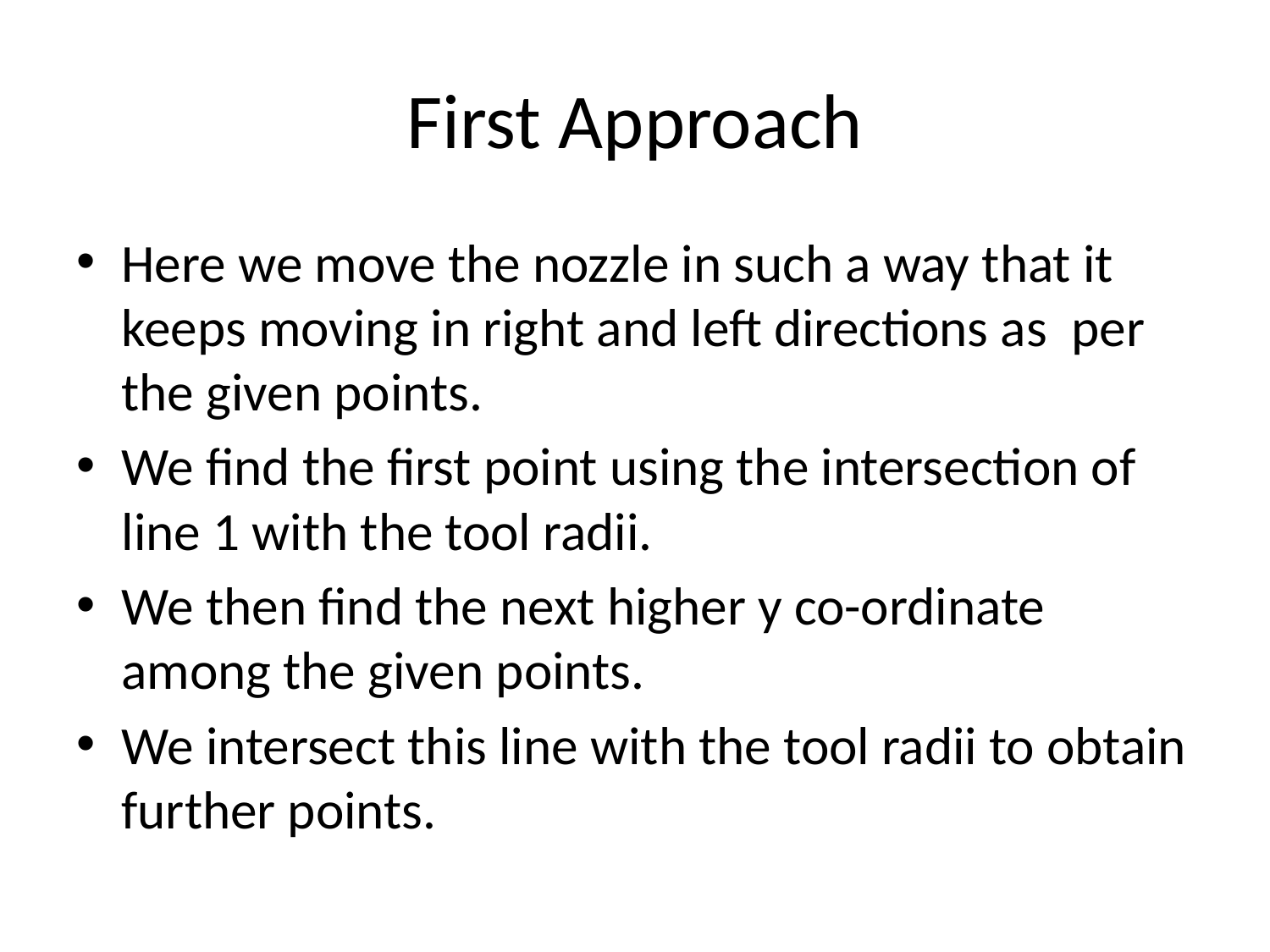

# First Approach
Here we move the nozzle in such a way that it keeps moving in right and left directions as  per the given points.
We find the first point using the intersection of line 1 with the tool radii.
We then find the next higher y co-ordinate among the given points.
We intersect this line with the tool radii to obtain further points.